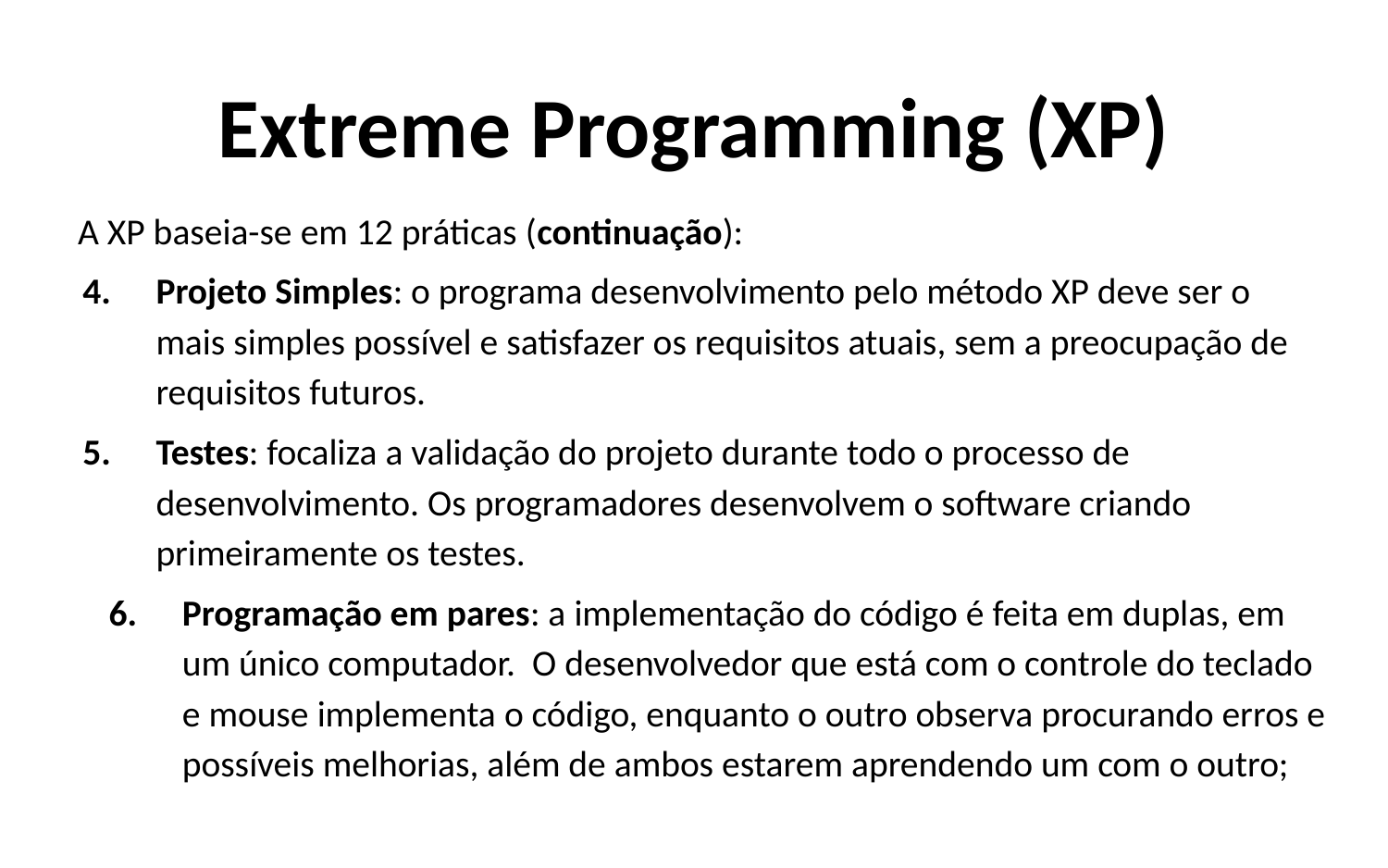

# Extreme Programming (XP)
A XP baseia-se em 12 práticas (continuação):
Projeto Simples: o programa desenvolvimento pelo método XP deve ser o mais simples possível e satisfazer os requisitos atuais, sem a preocupação de requisitos futuros.
Testes: focaliza a validação do projeto durante todo o processo de desenvolvimento. Os programadores desenvolvem o software criando primeiramente os testes.
Programação em pares: a implementação do código é feita em duplas, em um único computador.  O desenvolvedor que está com o controle do teclado e mouse implementa o código, enquanto o outro observa procurando erros e possíveis melhorias, além de ambos estarem aprendendo um com o outro;